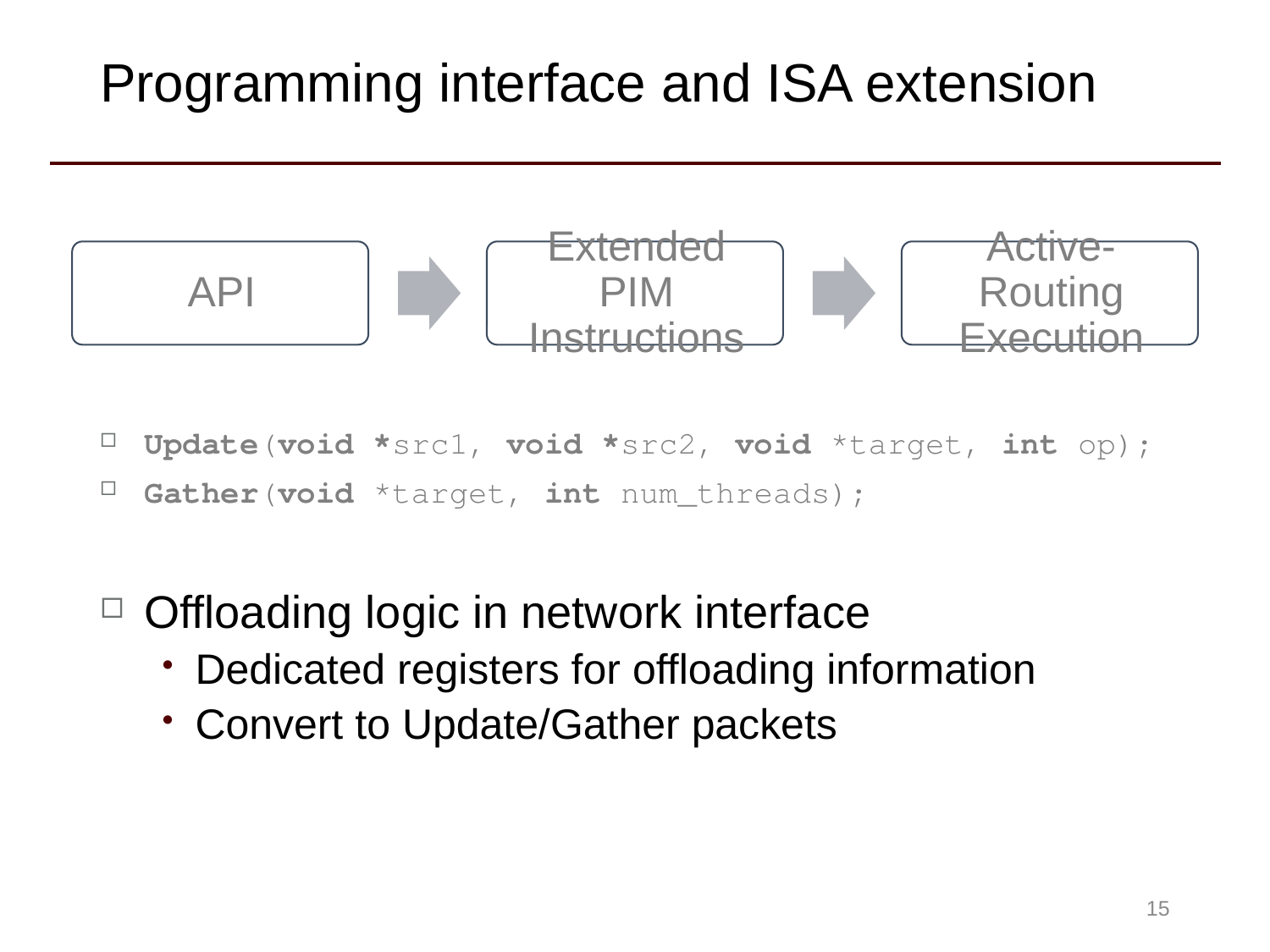

# Programming interface and ISA extension
API

Extended PIM Instructions

Active-Routing Execution
Update(void *src1, void *src2, void *target, int op);
Gather(void *target, int num_threads);

Offloading logic in network interface
Dedicated registers for offloading information
Convert to Update/Gather packets

15